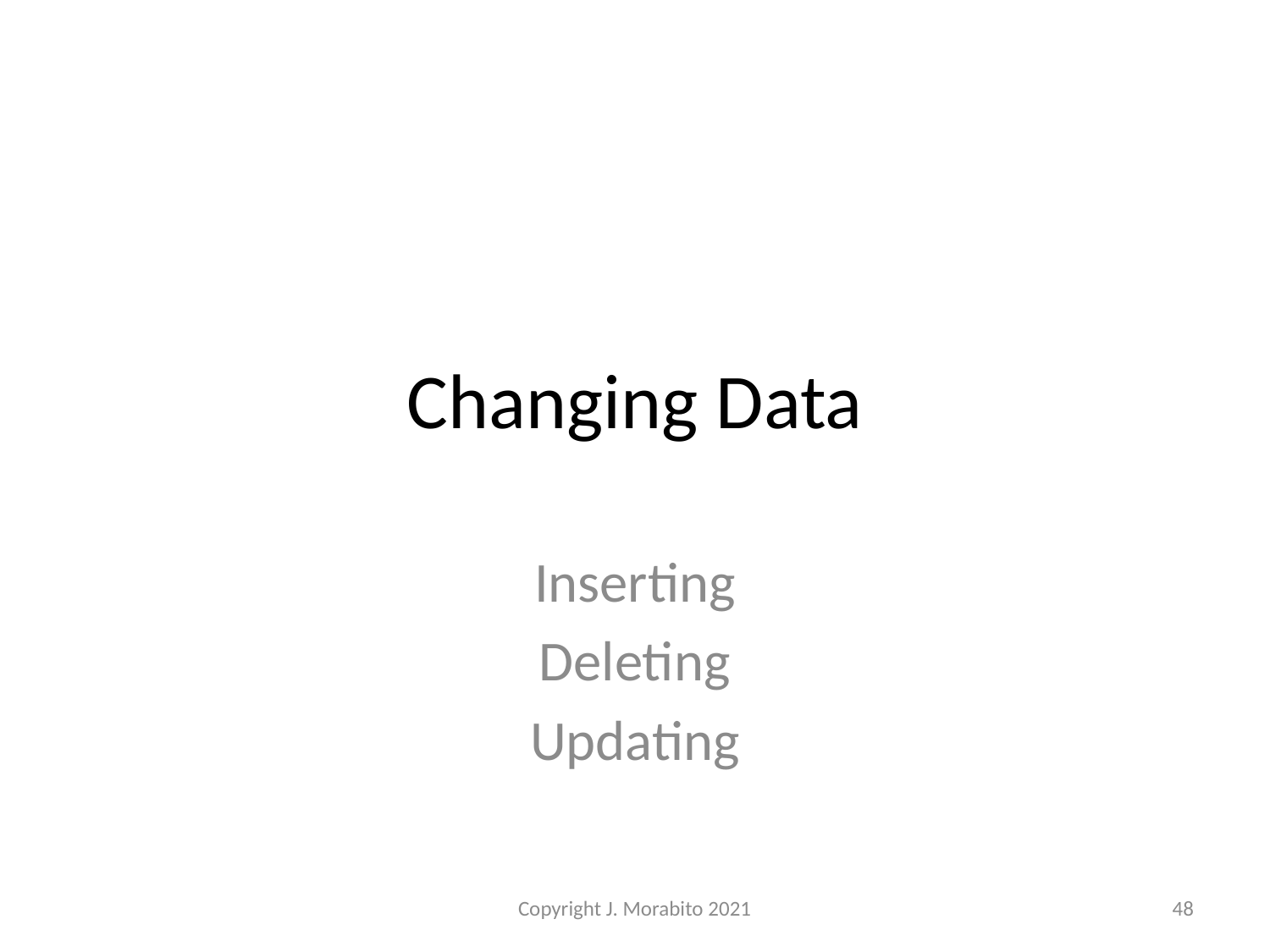

# Changing Data
Inserting
Deleting
Updating
Copyright J. Morabito 2021
48